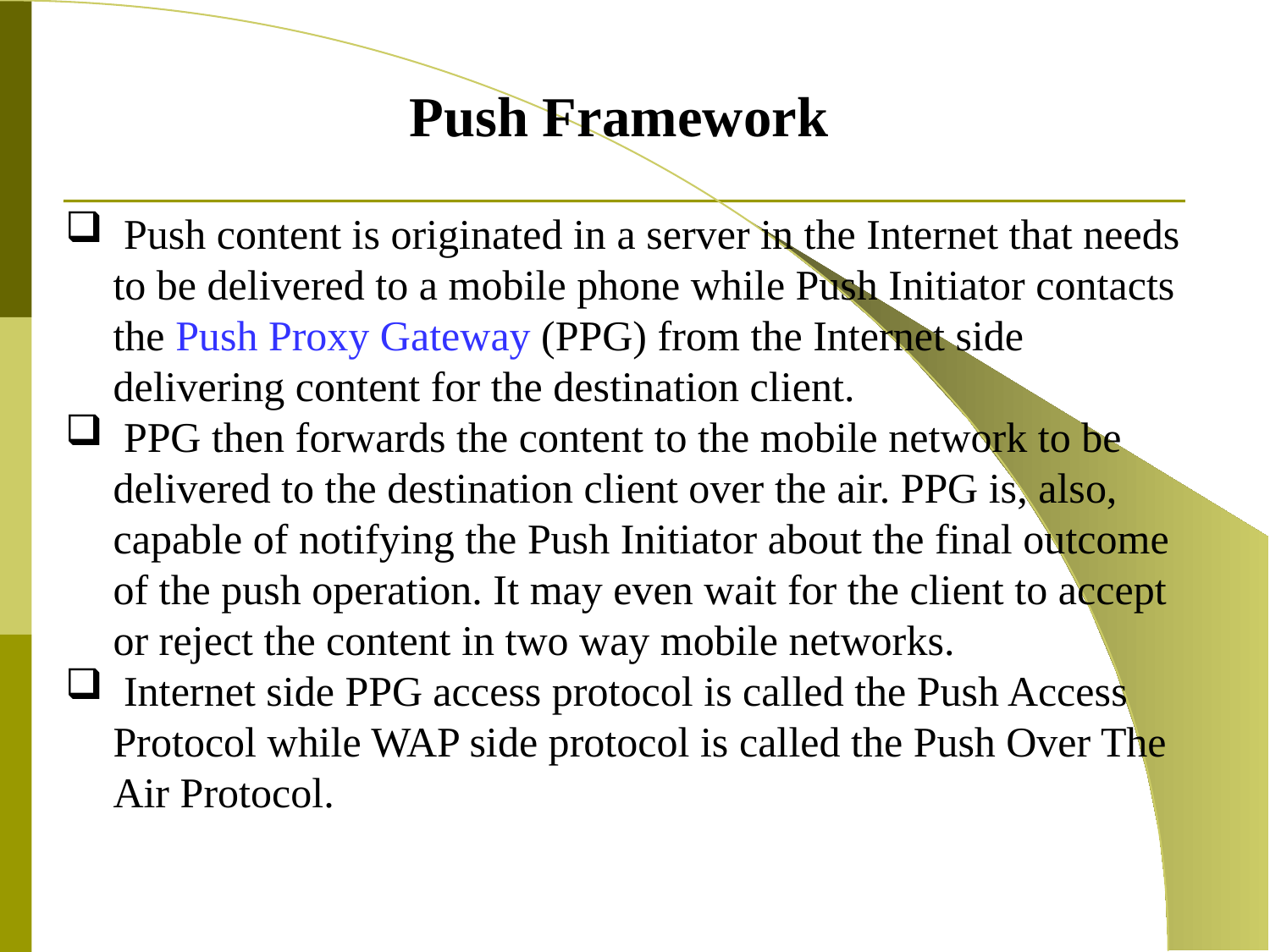

Push Framework
 Push content is originated in a server in the Internet that needs to be delivered to a mobile phone while Push Initiator contacts the Push Proxy Gateway (PPG) from the Internet side delivering content for the destination client.
 PPG then forwards the content to the mobile network to be delivered to the destination client over the air. PPG is, also, capable of notifying the Push Initiator about the final outcome of the push operation. It may even wait for the client to accept or reject the content in two way mobile networks.
 Internet side PPG access protocol is called the Push Access Protocol while WAP side protocol is called the Push Over The Air Protocol.